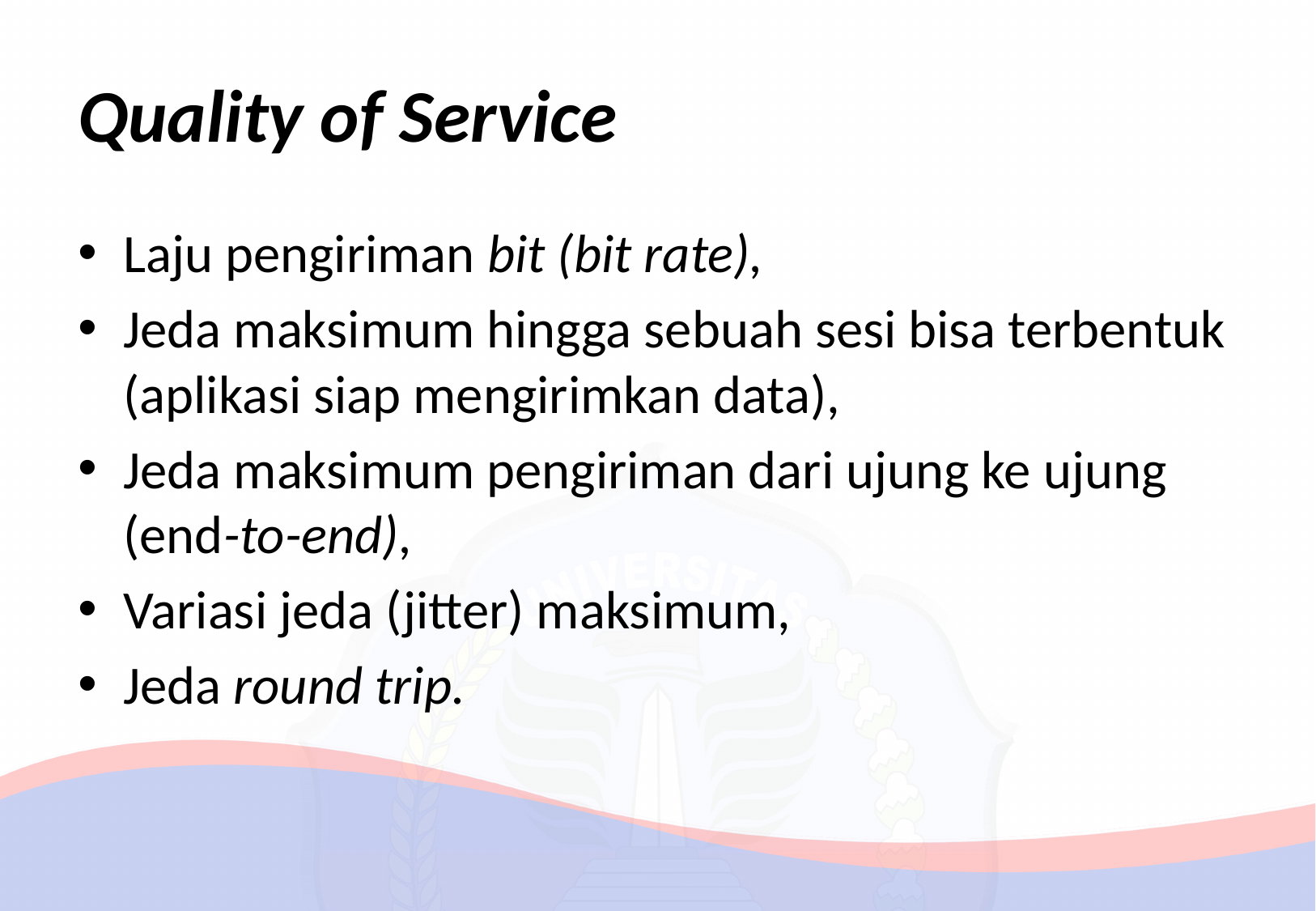

# Quality of Service
Laju pengiriman bit (bit rate),
Jeda maksimum hingga sebuah sesi bisa terbentuk (aplikasi siap mengirimkan data),
Jeda maksimum pengiriman dari ujung ke ujung (end-to-end),
Variasi jeda (jitter) maksimum,
Jeda round trip.